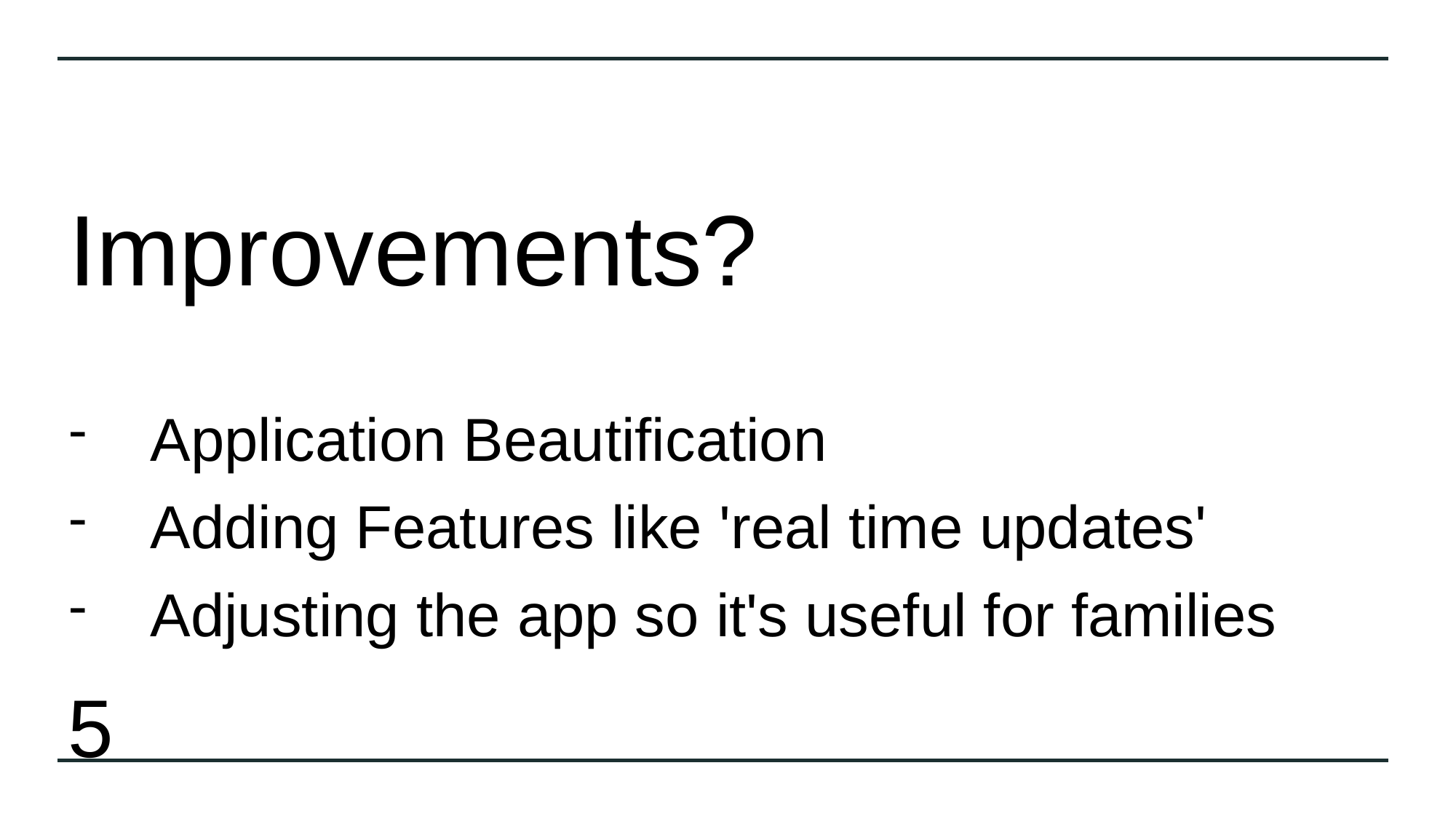

# Improvements?
Application Beautification
Adding Features like 'real time updates'
Adjusting the app so it's useful for families

5